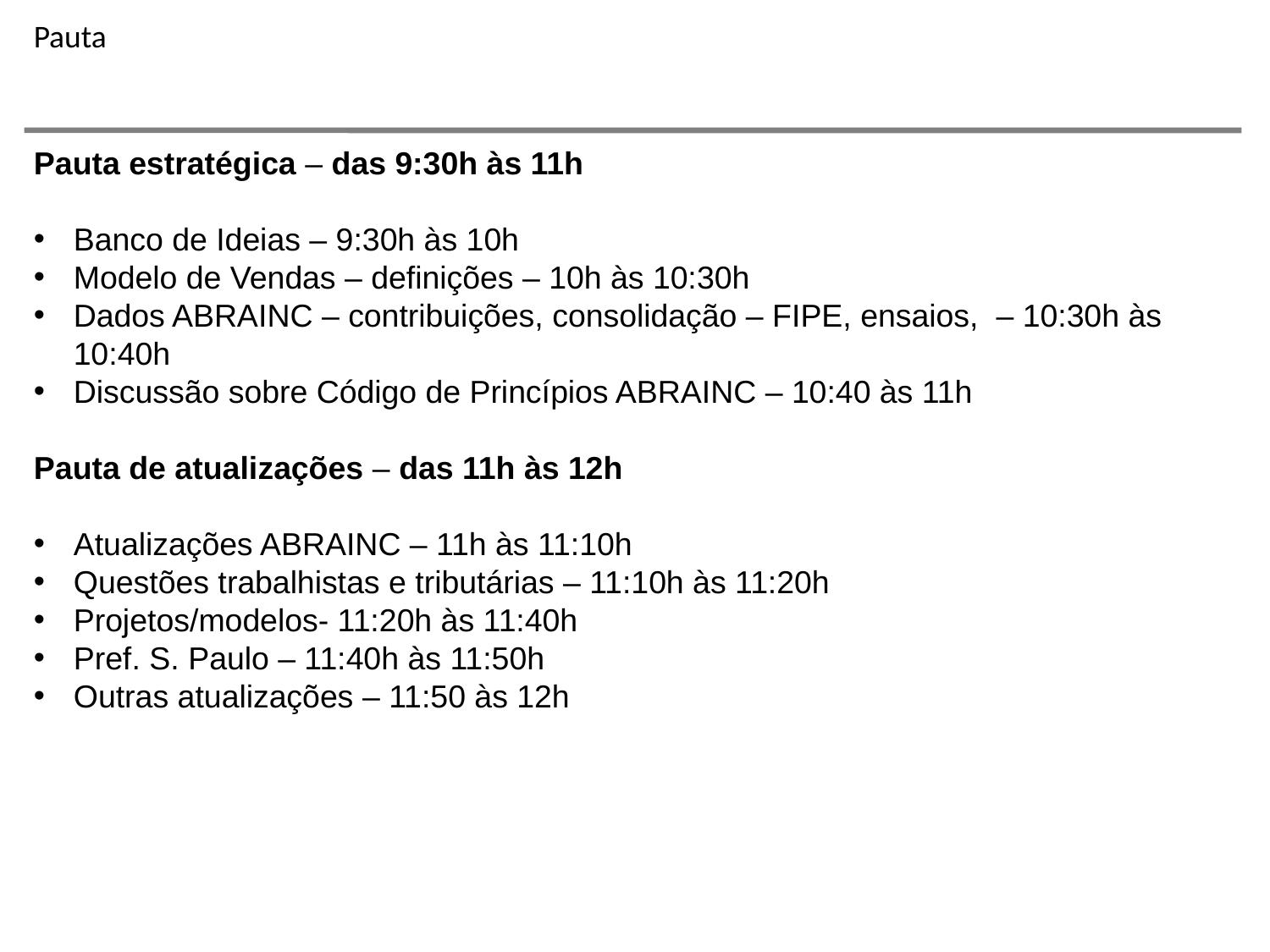

# Pauta

Pauta estratégica – das 9:30h às 11h

Banco de Ideias – 9:30h às 10h
Modelo de Vendas – definições – 10h às 10:30h
Dados ABRAINC – contribuições, consolidação – FIPE, ensaios,  – 10:30h às 10:40h
Discussão sobre Código de Princípios ABRAINC – 10:40 às 11h

Pauta de atualizações – das 11h às 12h

Atualizações ABRAINC – 11h às 11:10h
Questões trabalhistas e tributárias – 11:10h às 11:20h
Projetos/modelos- 11:20h às 11:40h
Pref. S. Paulo – 11:40h às 11:50h
Outras atualizações – 11:50 às 12h